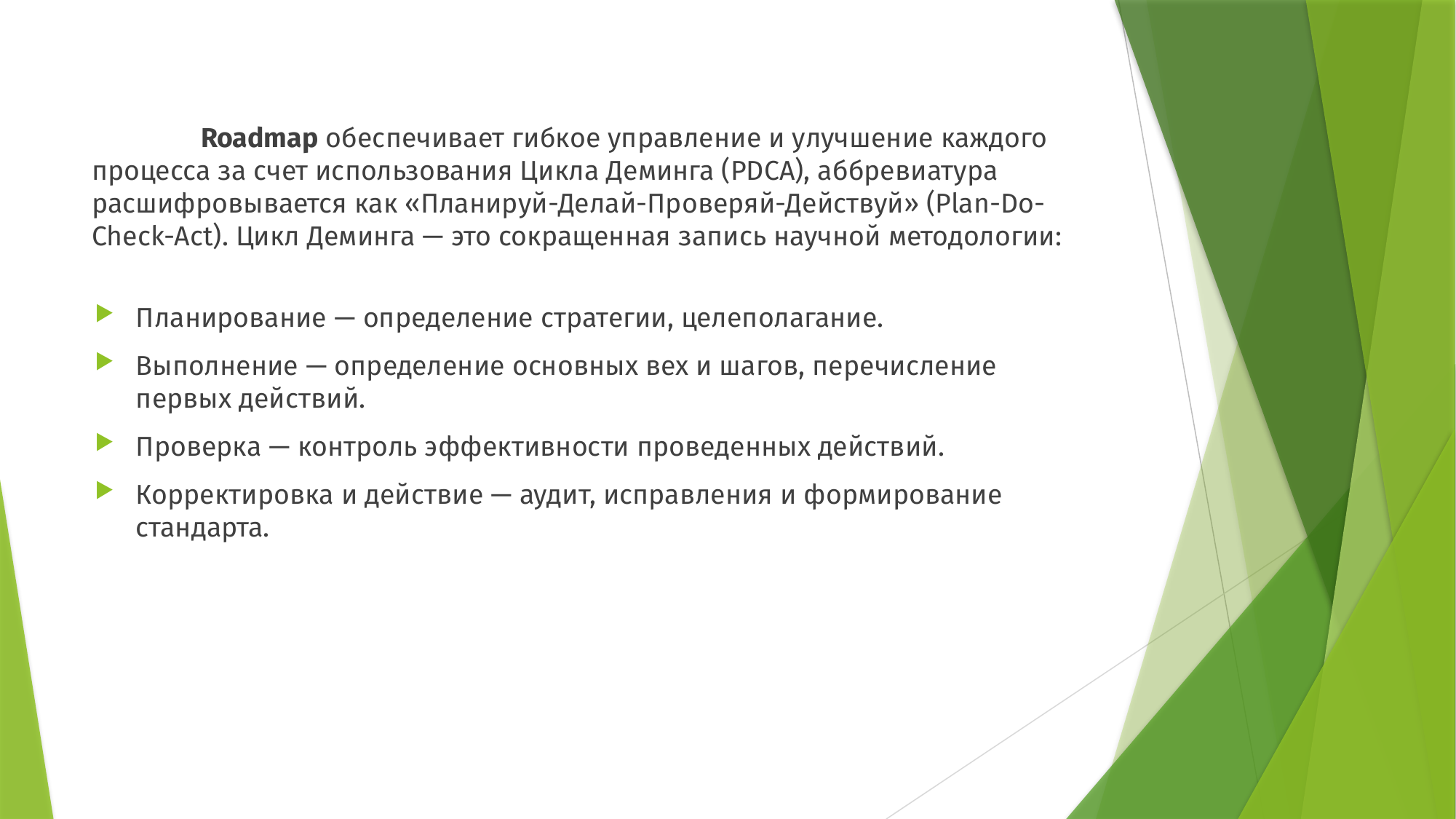

# Roadmap обеспечивает гибкое управление и улучшение каждого процесса за счет использования Цикла Деминга (PDCA), аббревиатура расшифровывается как «Планируй-Делай-Проверяй-Действуй» (Plan-Do-Check-Act). Цикл Деминга — это сокращенная запись научной методологии:
Планирование — определение стратегии, целеполагание.
Выполнение — определение основных вех и шагов, перечисление первых действий.
Проверка — контроль эффективности проведенных действий.
Корректировка и действие — аудит, исправления и формирование стандарта.